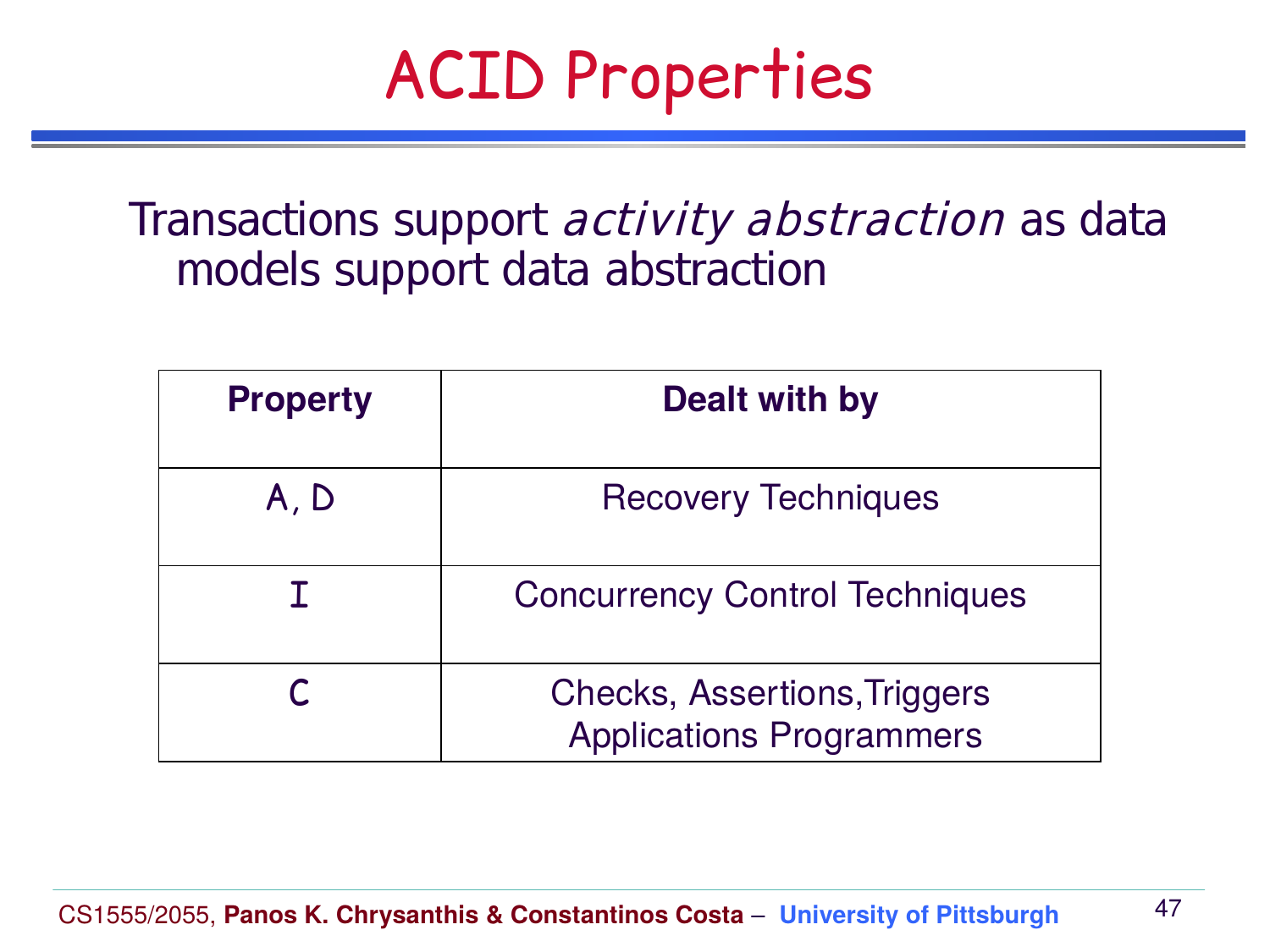

# ACID Properties
Transactions support activity abstraction as data models support data abstraction
Property
Dealt with by
A, D
Recovery Techniques
I
Concurrency Control Techniques
C
Checks, Assertions,Triggers
 Applications Programmers